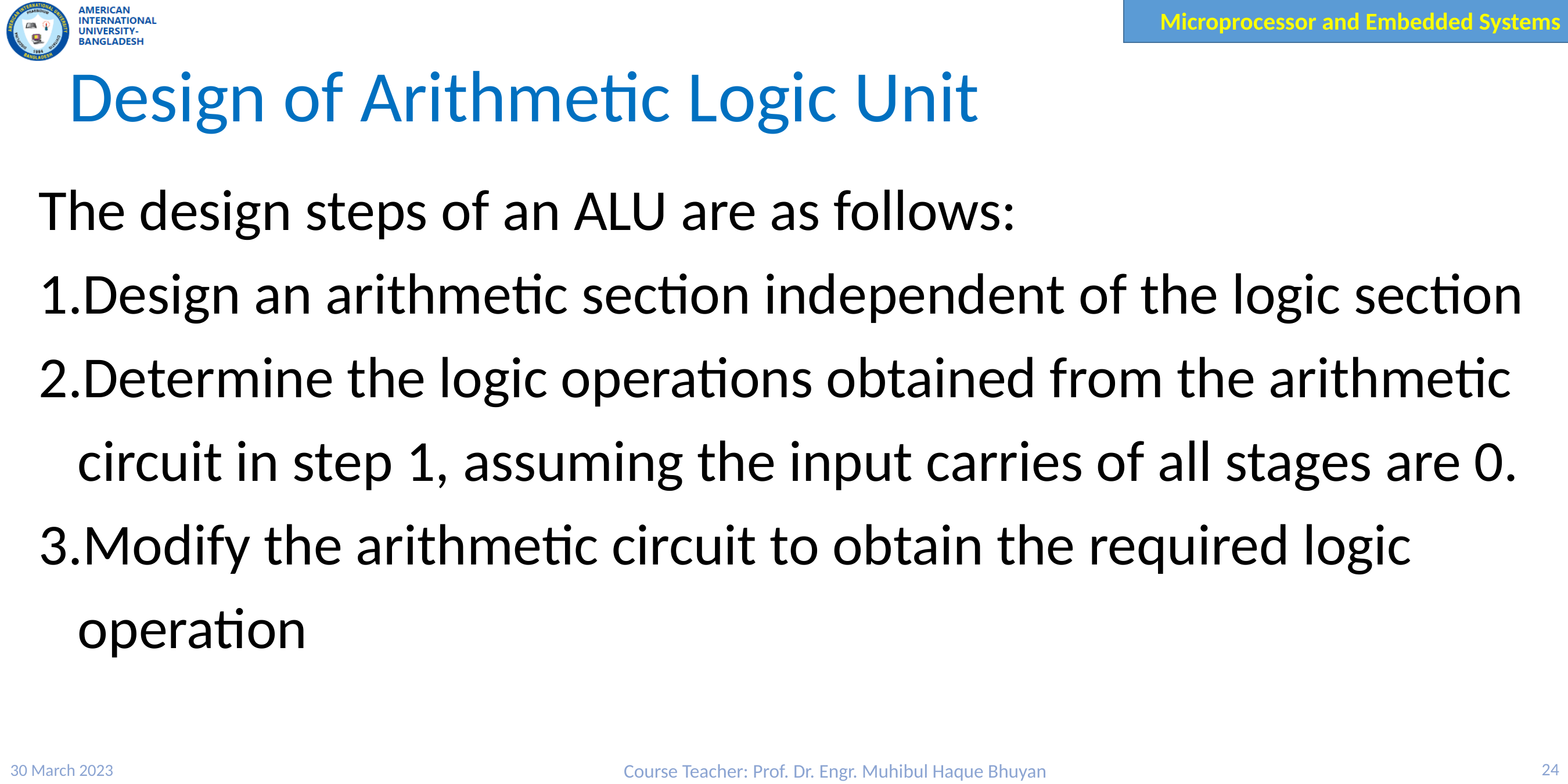

# Design of Arithmetic Logic Unit
The design steps of an ALU are as follows:
Design an arithmetic section independent of the logic section
Determine the logic operations obtained from the arithmetic circuit in step 1, assuming the input carries of all stages are 0.
Modify the arithmetic circuit to obtain the required logic operation
30 March 2023
Course Teacher: Prof. Dr. Engr. Muhibul Haque Bhuyan
24